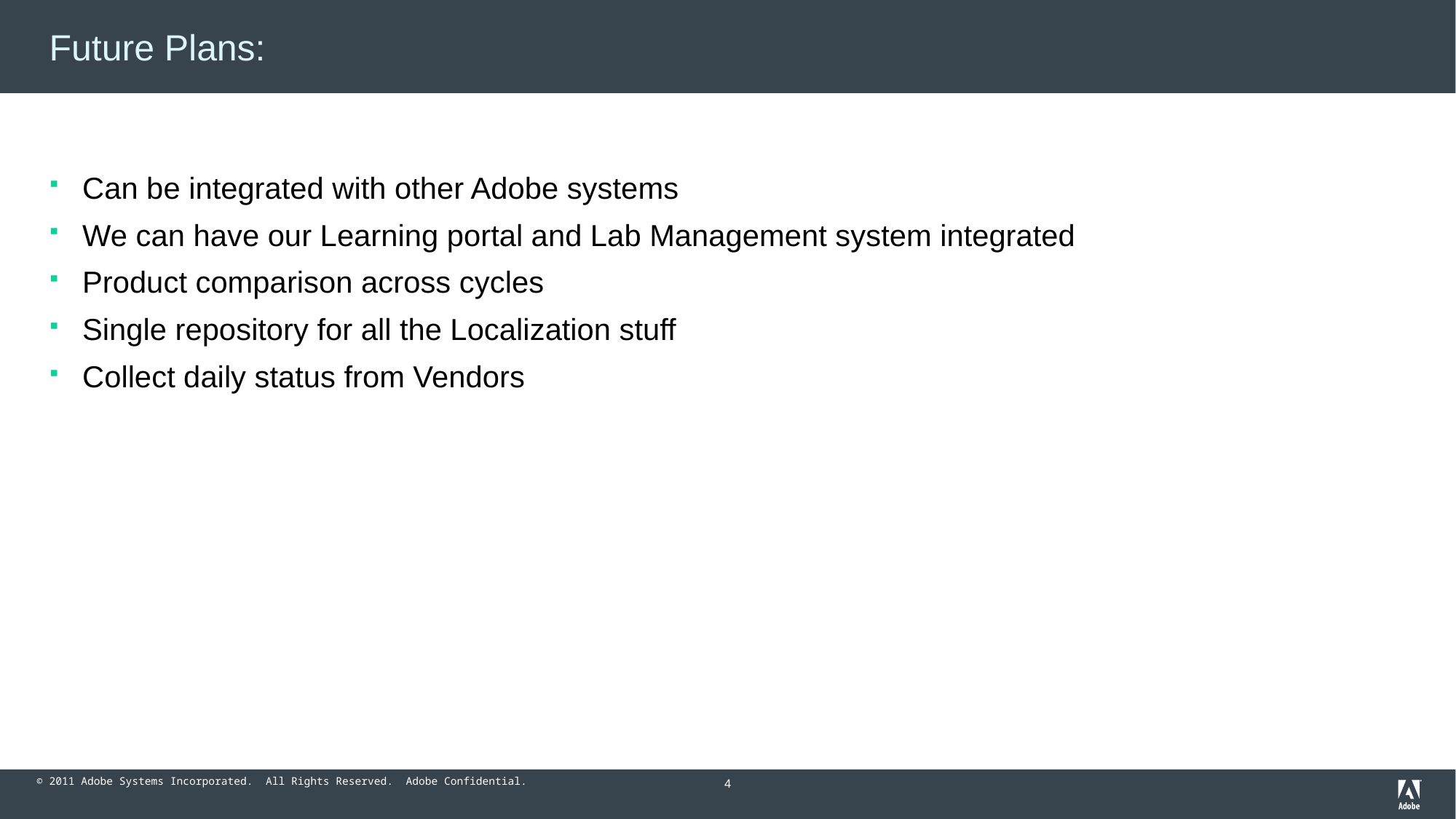

# Future Plans:

Can be integrated with other Adobe systems
We can have our Learning portal and Lab Management system integrated
Product comparison across cycles
Single repository for all the Localization stuff
Collect daily status from Vendors

4